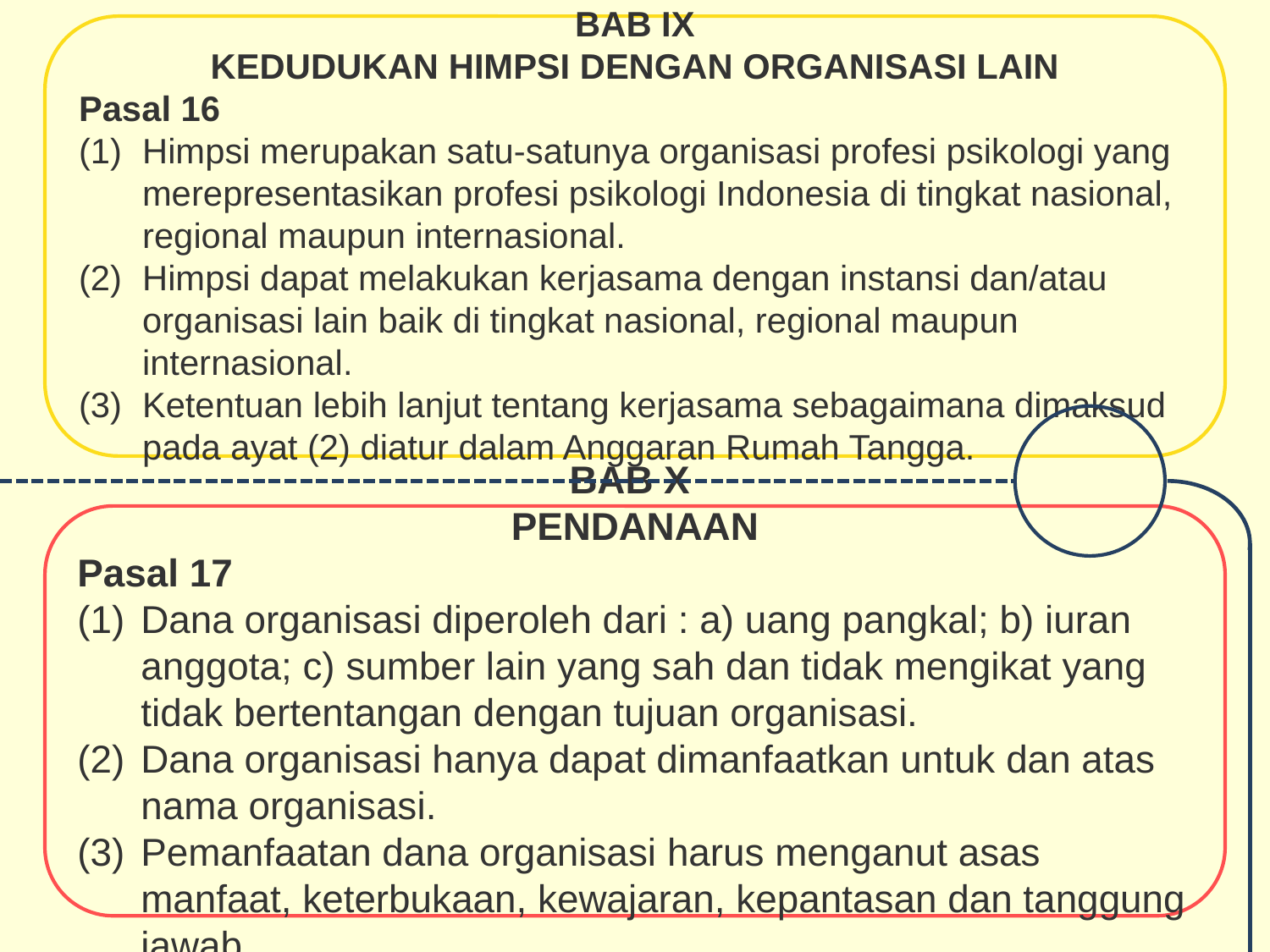

BAB IX
KEDUDUKAN HIMPSI DENGAN ORGANISASI LAIN
Pasal 16
Himpsi merupakan satu-satunya organisasi profesi psikologi yang merepresentasikan profesi psikologi Indonesia di tingkat nasional, regional maupun internasional.
Himpsi dapat melakukan kerjasama dengan instansi dan/atau organisasi lain baik di tingkat nasional, regional maupun internasional.
Ketentuan lebih lanjut tentang kerjasama sebagaimana dimaksud pada ayat (2) diatur dalam Anggaran Rumah Tangga.

BAB X
PENDANAAN
Pasal 17
Dana organisasi diperoleh dari : a) uang pangkal; b) iuran anggota; c) sumber lain yang sah dan tidak mengikat yang tidak bertentangan dengan tujuan organisasi.
Dana organisasi hanya dapat dimanfaatkan untuk dan atas nama organisasi.
Pemanfaatan dana organisasi harus menganut asas manfaat, keterbukaan, kewajaran, kepantasan dan tanggung jawab.